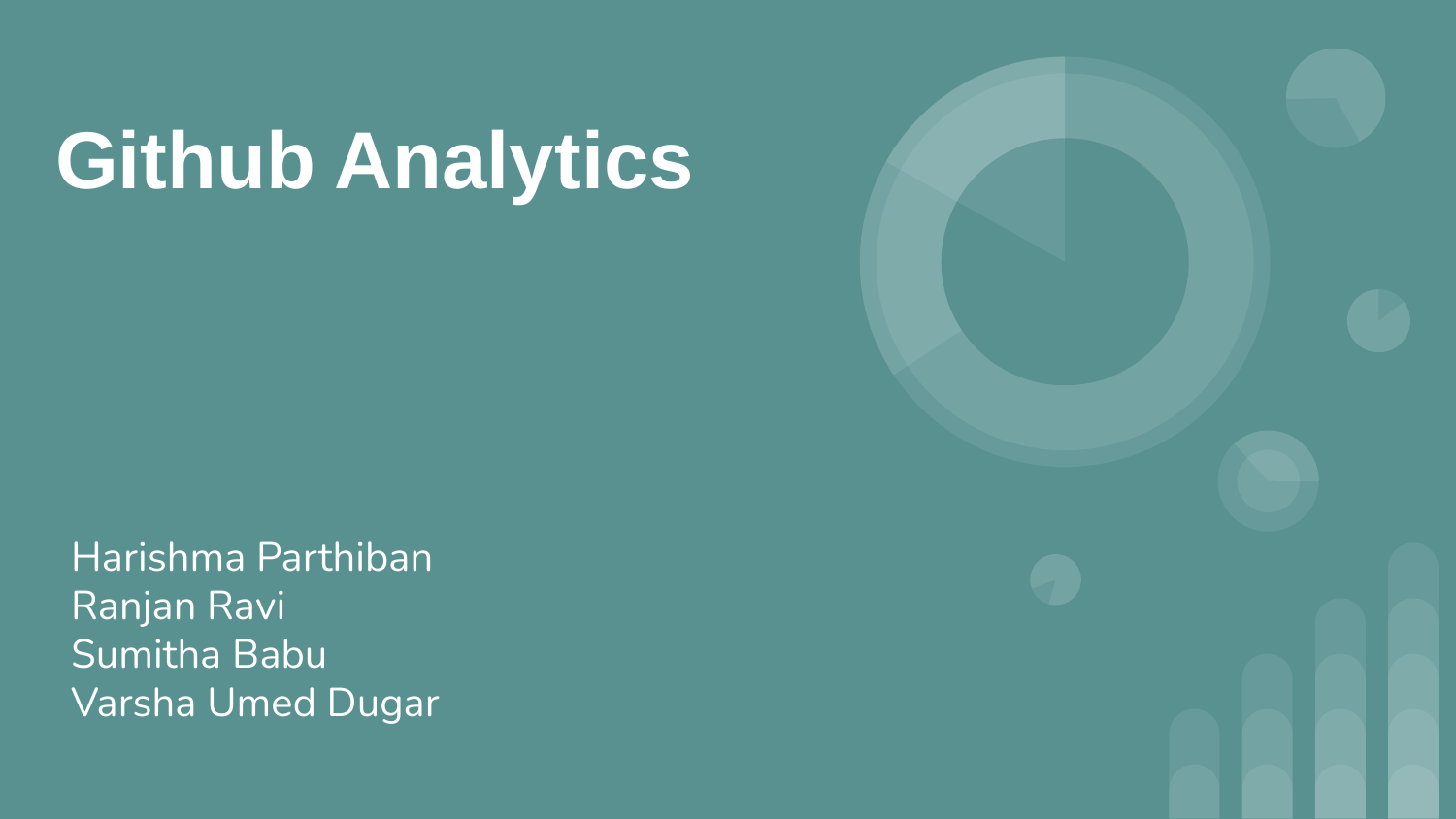

# Github Analytics
Harishma Parthiban
Ranjan Ravi
Sumitha Babu
Varsha Umed Dugar